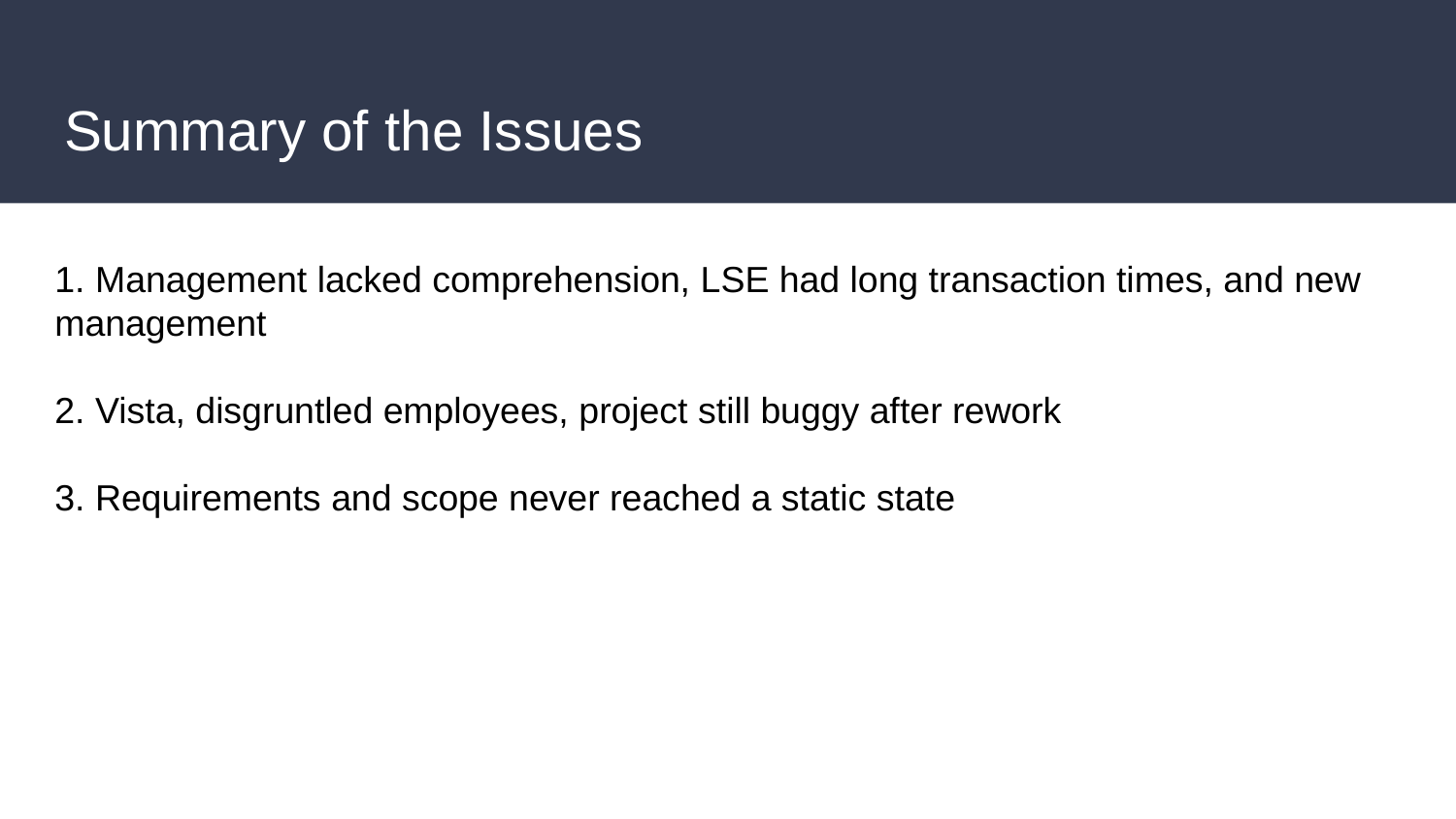

# Summary of the Issues
1. Management lacked comprehension, LSE had long transaction times, and new management

2. Vista, disgruntled employees, project still buggy after rework

3. Requirements and scope never reached a static state